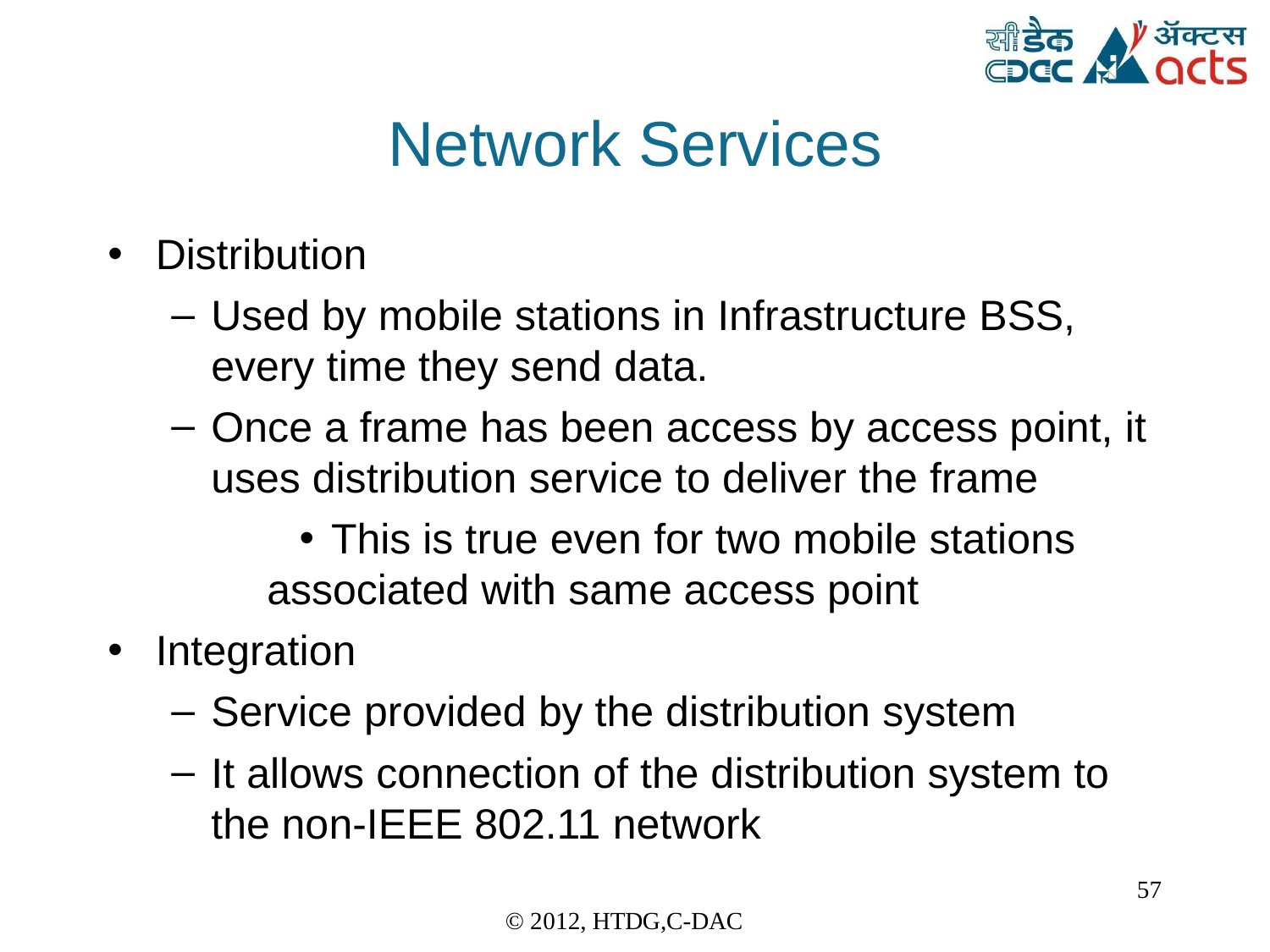

# Network Services
Distribution

Used by mobile stations in Infrastructure BSS,
every time they send data.

Once a frame has been access by access point, it uses distribution service to deliver the frame

This is true even for two mobile stations
associated with same access point

Integration

Service provided by the distribution system

It allows connection of the distribution system to the non-IEEE 802.11 network
57
© 2012, HTDG,C-DAC